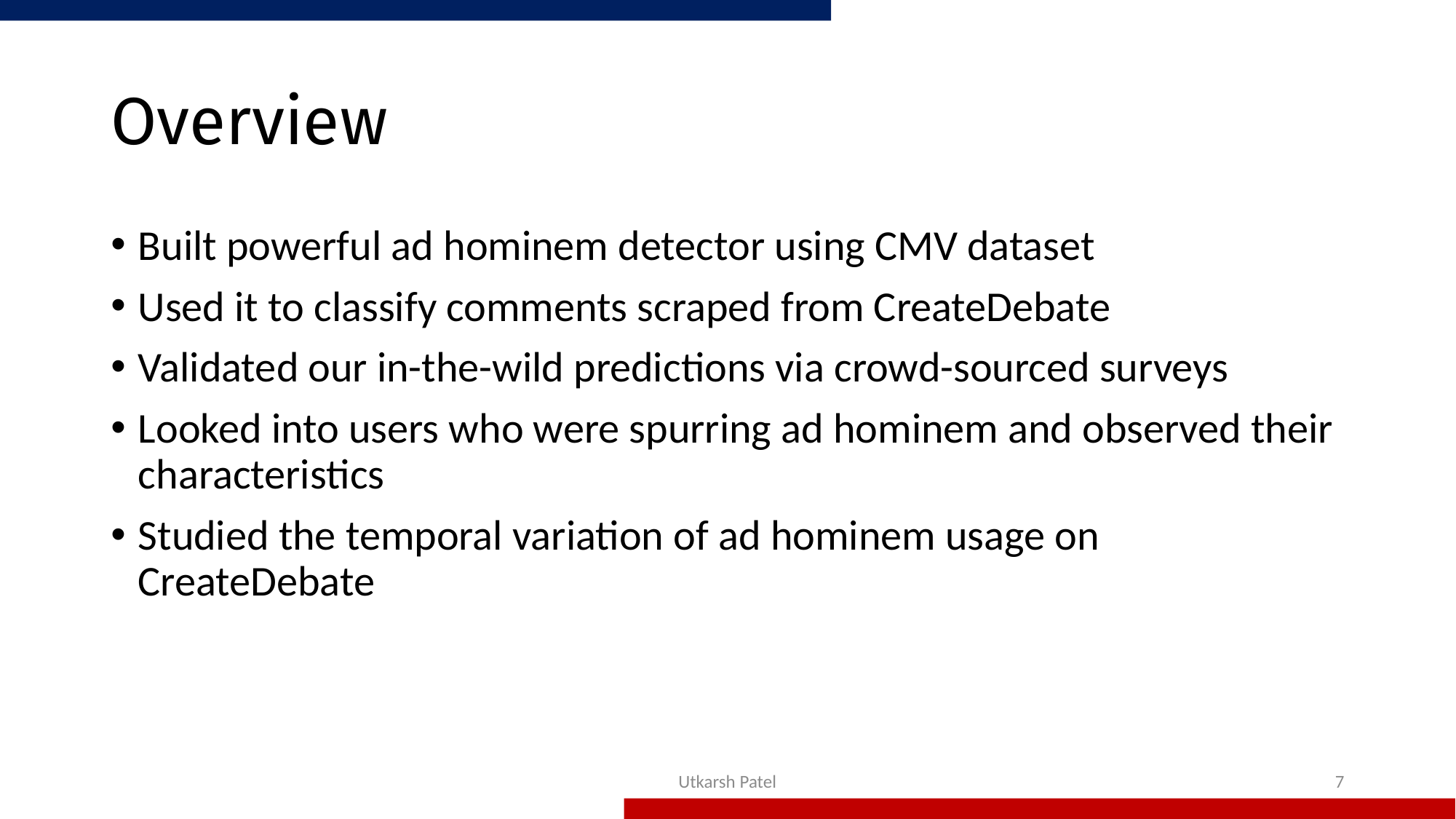

# Overview
Built powerful ad hominem detector using CMV dataset
Used it to classify comments scraped from CreateDebate
Validated our in-the-wild predictions via crowd-sourced surveys
Looked into users who were spurring ad hominem and observed their characteristics
Studied the temporal variation of ad hominem usage on CreateDebate
Utkarsh Patel
7